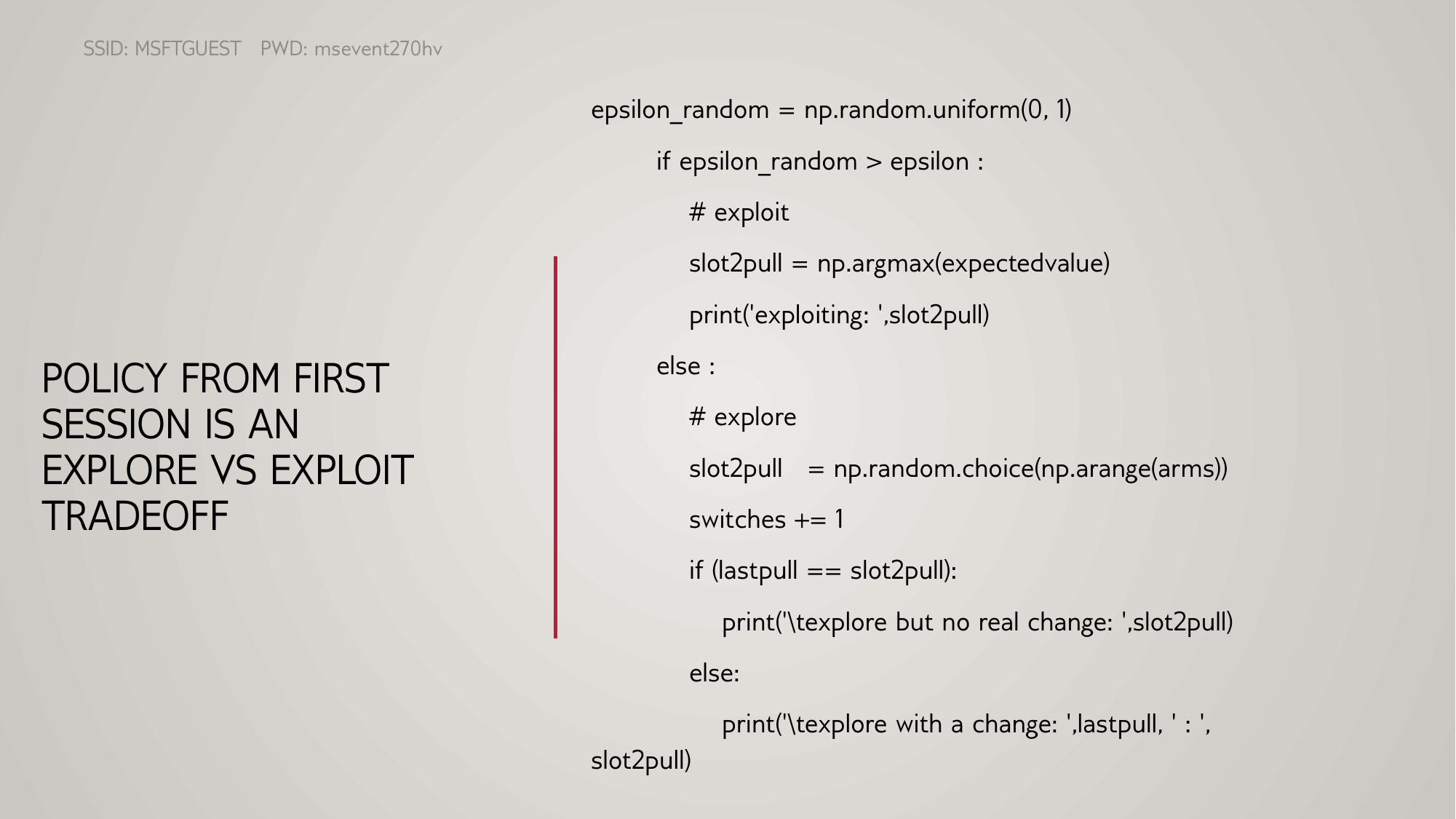

SSID: MSFTGUEST   PWD: msevent270hv
epsilon_random = np.random.uniform(0, 1)
        if epsilon_random > epsilon :
            # exploit
            slot2pull = np.argmax(expectedvalue)
            print('exploiting: ',slot2pull)
        else :
            # explore
            slot2pull   = np.random.choice(np.arange(arms))
            switches += 1
            if (lastpull == slot2pull):
                print('\texplore but no real change: ',slot2pull)
            else:
                print('\texplore with a change: ',lastpull, ' : ',  slot2pull)
# Policy from first session is an explore vs exploit tradeoff